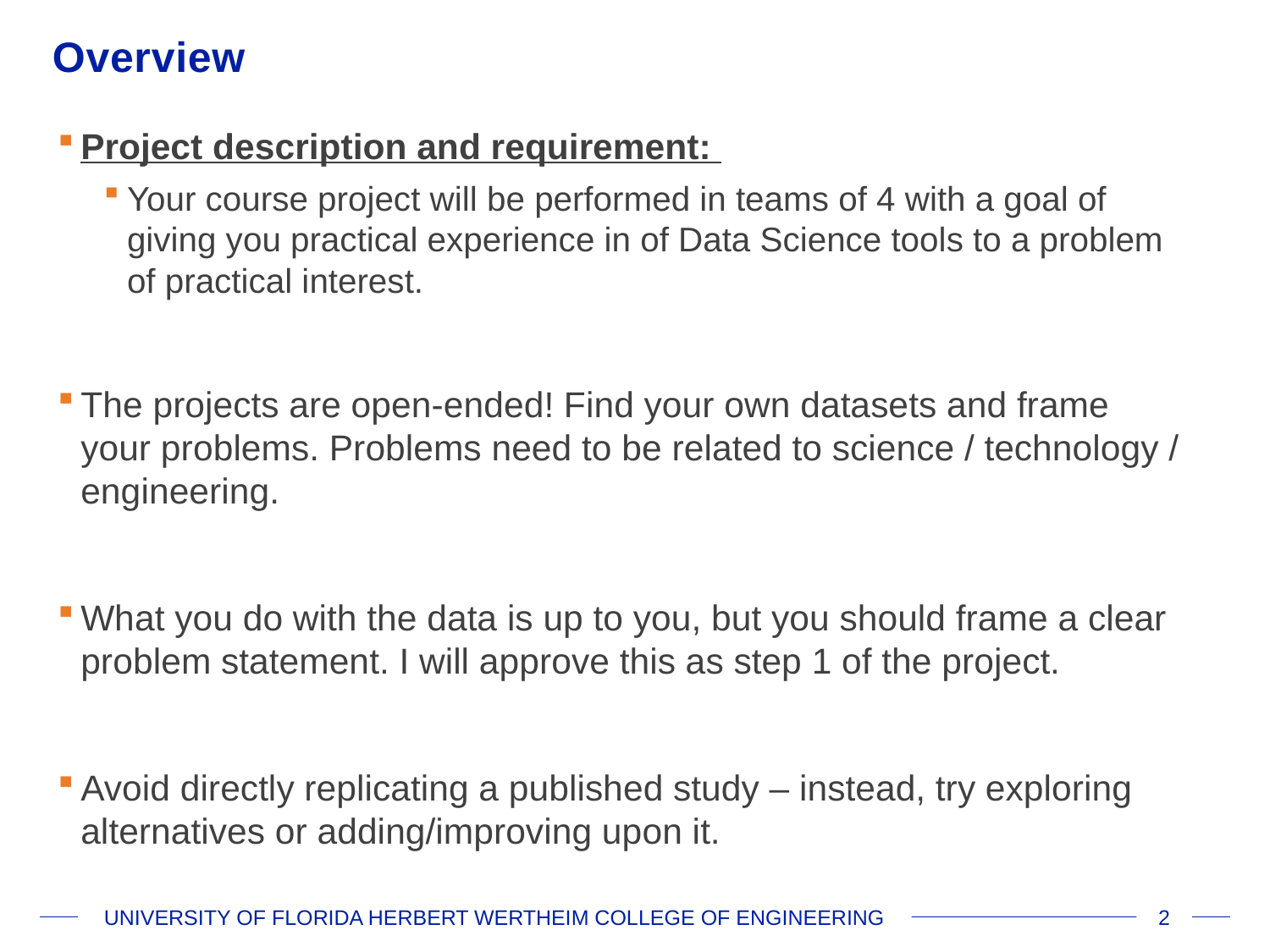

# Overview
Project description and requirement:
Your course project will be performed in teams of 4 with a goal of giving you practical experience in of Data Science tools to a problem of practical interest.

The projects are open-ended! Find your own datasets and frame your problems. Problems need to be related to science / technology / engineering.

What you do with the data is up to you, but you should frame a clear problem statement. I will approve this as step 1 of the project.

Avoid directly replicating a published study – instead, try exploring alternatives or adding/improving upon it.

UNIVERSITY OF FLORIDA HERBERT WERTHEIM COLLEGE OF ENGINEERING